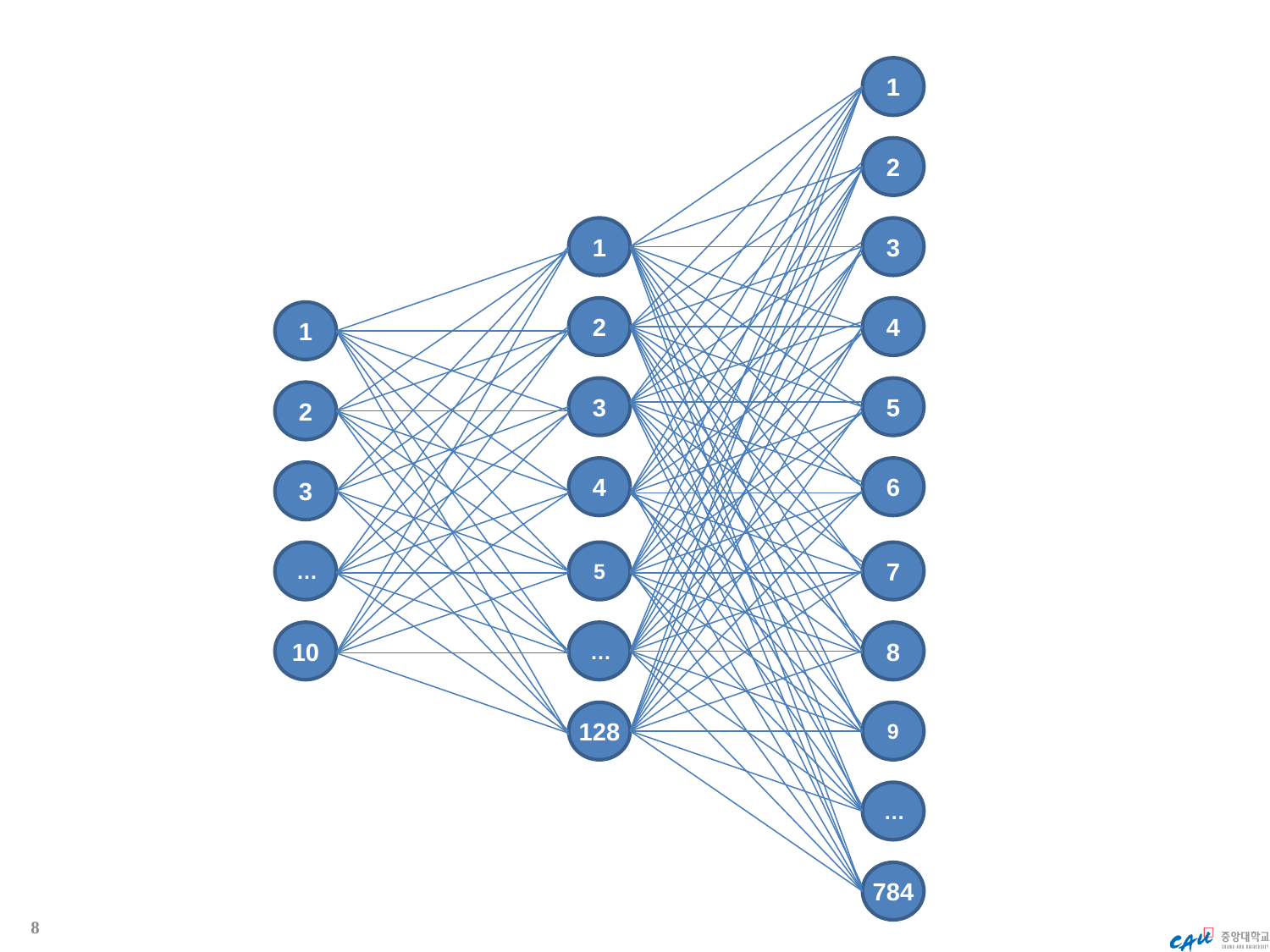

1
2
1
3
2
4
1
3
5
2
4
6
3
5
7
…
…
8
10
128
9
…
784
8